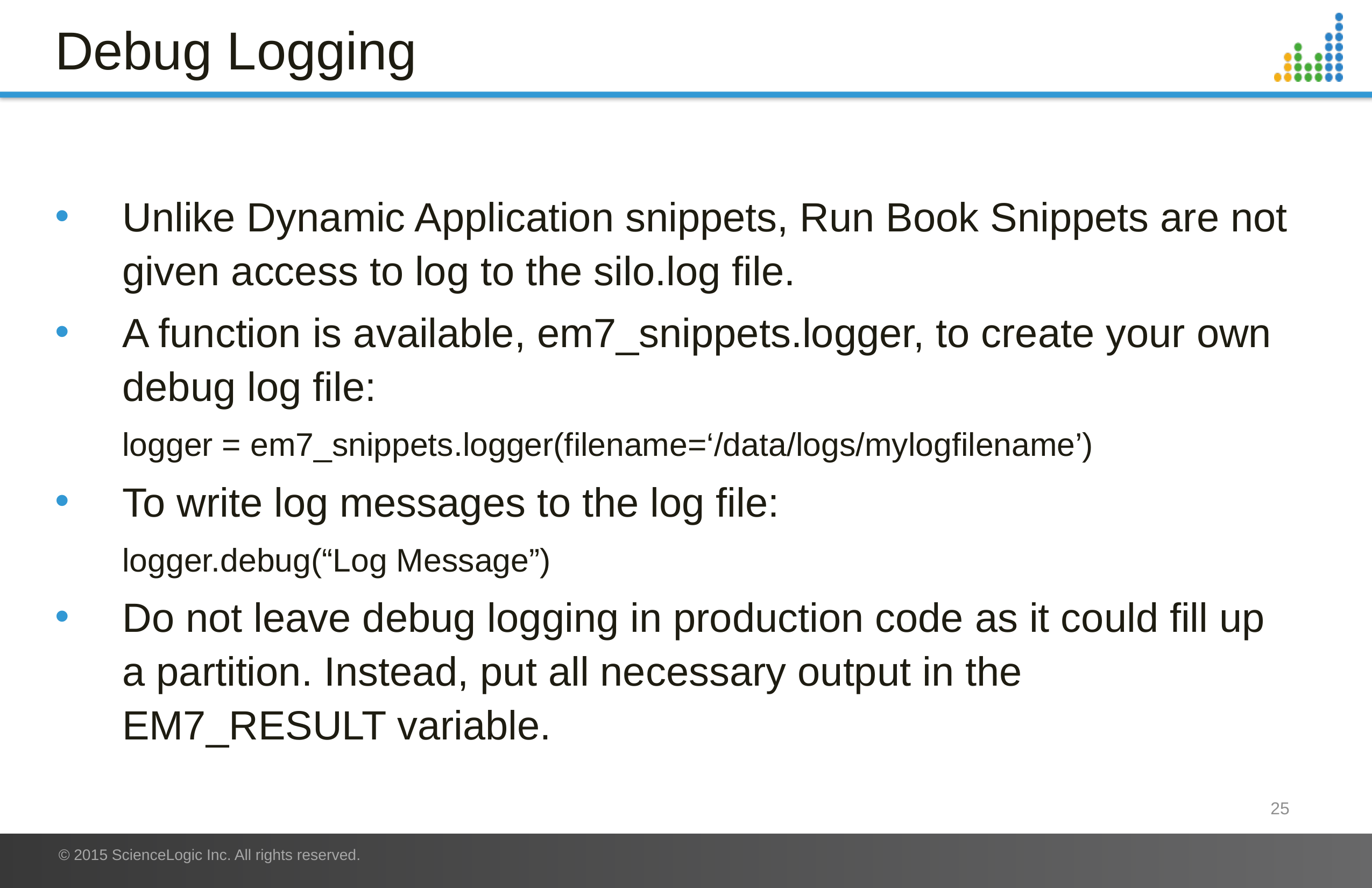

# Debug Logging
Unlike Dynamic Application snippets, Run Book Snippets are not given access to log to the silo.log file.
A function is available, em7_snippets.logger, to create your own debug log file:
logger = em7_snippets.logger(filename=‘/data/logs/mylogfilename’)
To write log messages to the log file:
logger.debug(“Log Message”)
Do not leave debug logging in production code as it could fill up a partition. Instead, put all necessary output in the EM7_RESULT variable.
25